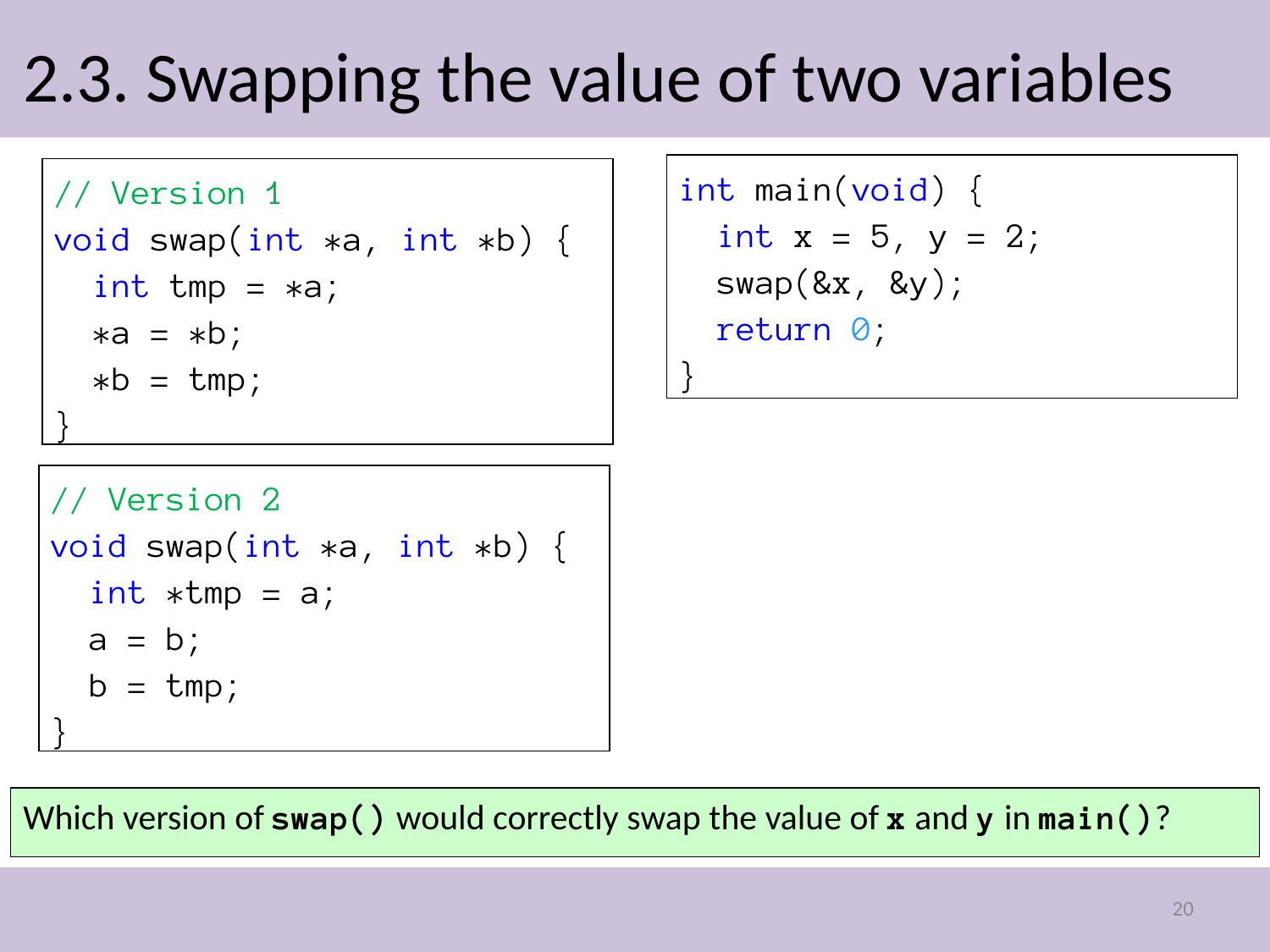

# 2.3. Swapping the value of two variables
int main(void) {
  int x = 5, y = 2;
  swap(&x, &y);
  return 0;
}
// Version 1
void swap(int *a, int *b) {
  int tmp = *a;
  *a = *b;
  *b = tmp;
}
// Version 2
void swap(int *a, int *b) {
  int *tmp = a;
  a = b;
  b = tmp;
}
Which version of swap() would correctly swap the value of x and y in main()?
20